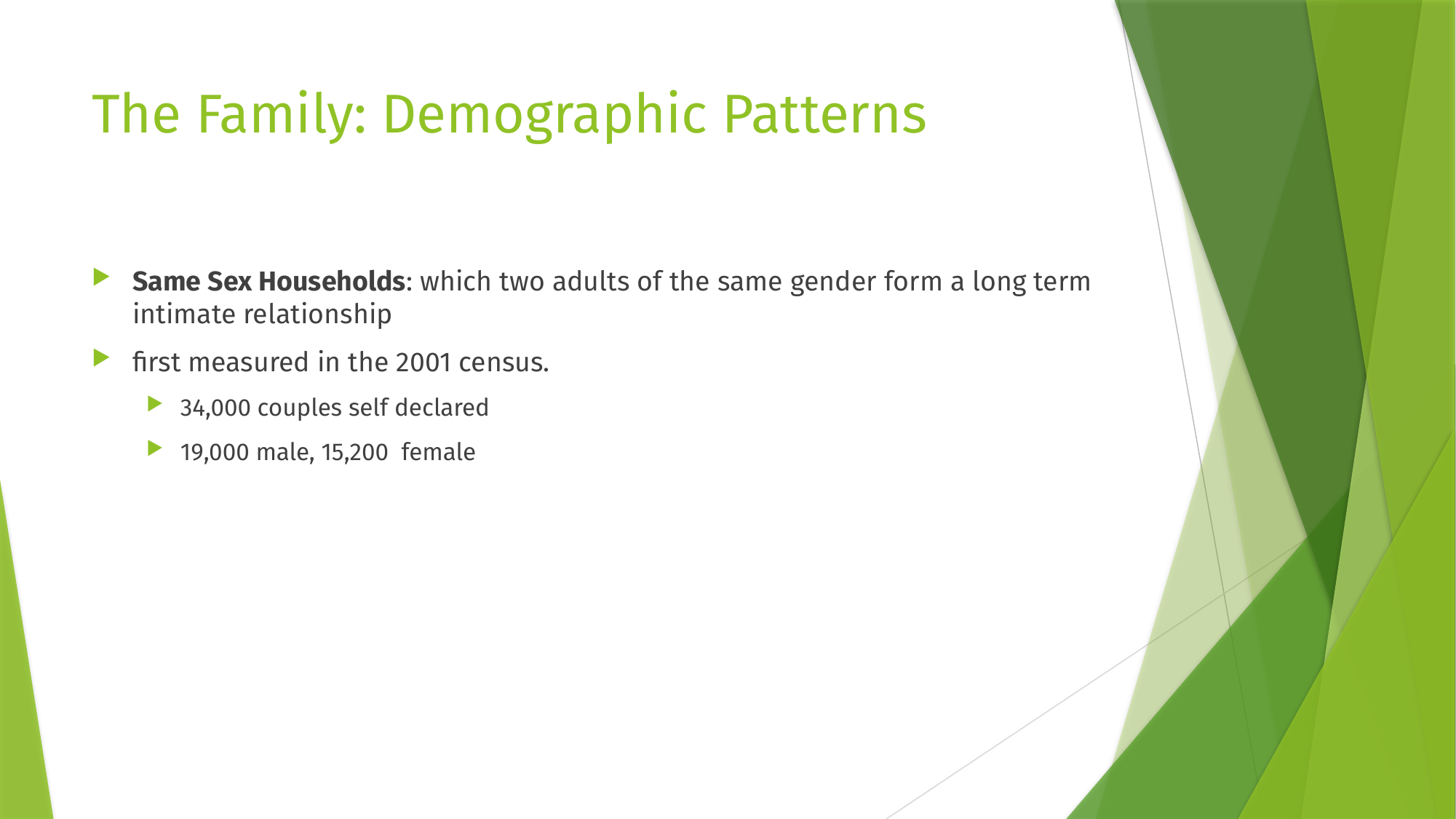

# The Family: Demographic Patterns
Same Sex Households: which two adults of the same gender form a long term intimate relationship
first measured in the 2001 census.
34,000 couples self declared
19,000 male, 15,200  female